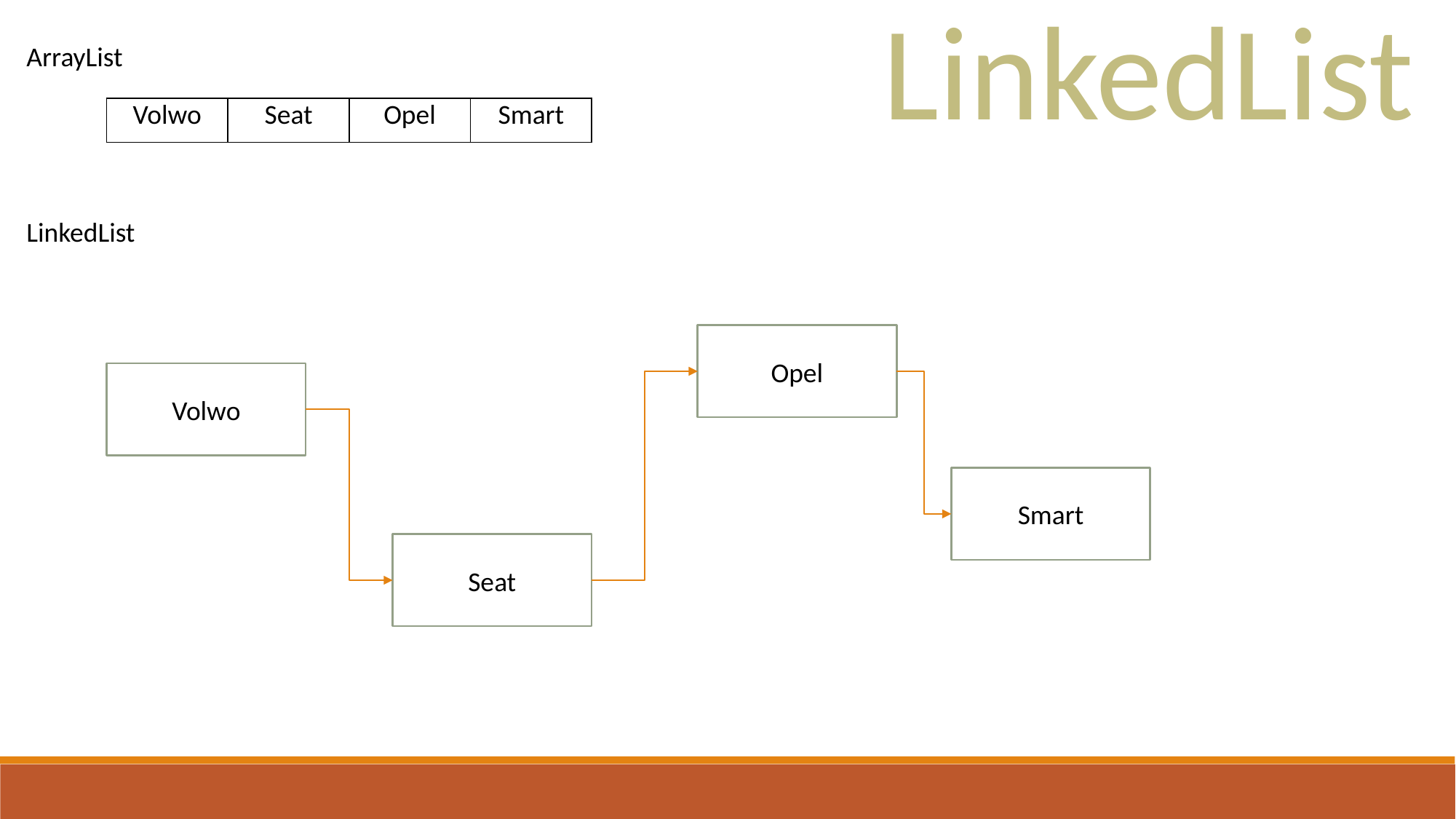

LinkedList
ArrayList
| Volwo | Seat | Opel | Smart |
| --- | --- | --- | --- |
LinkedList
Opel
Volwo
Smart
Seat